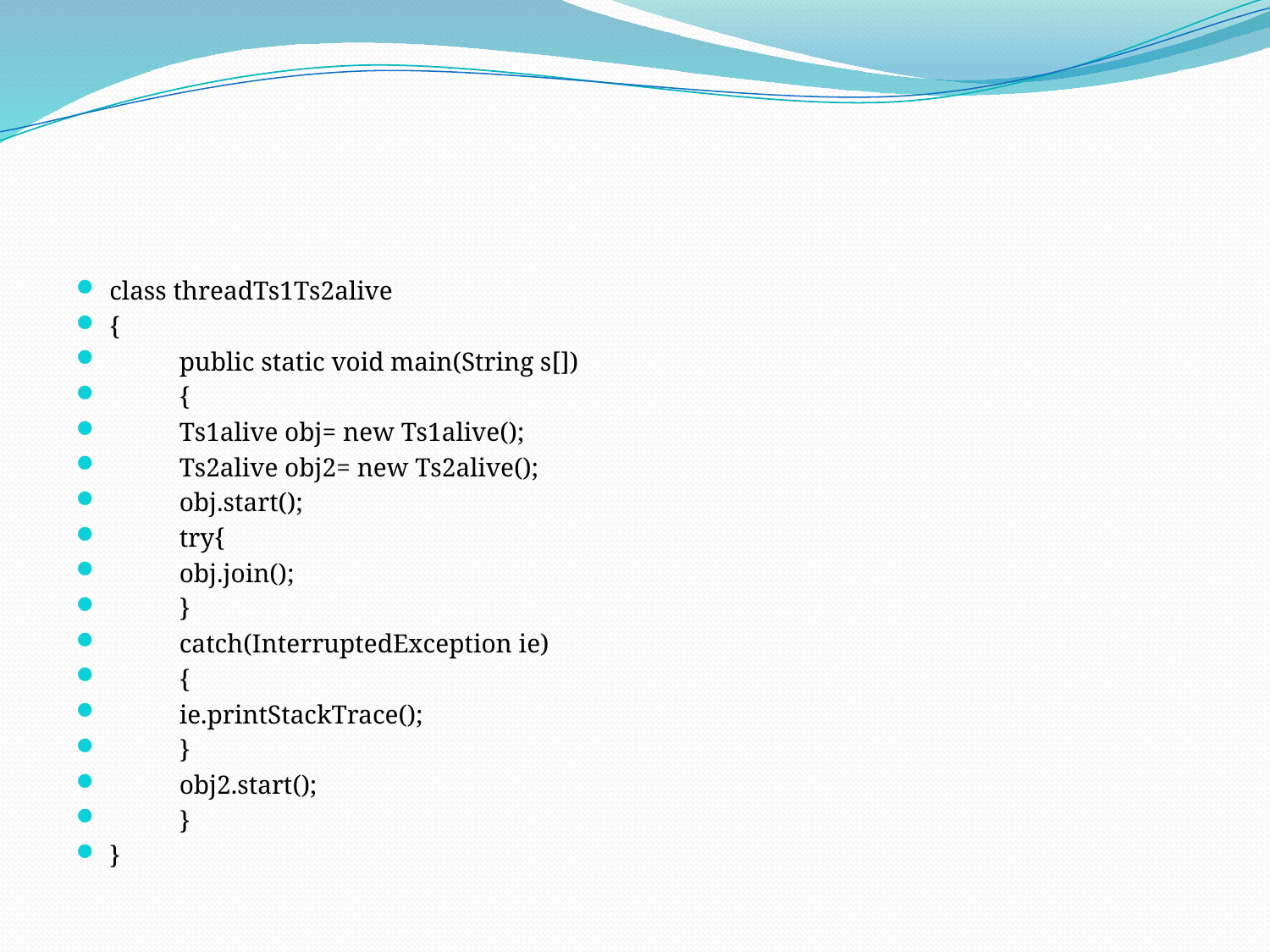

#
class threadTs1Ts2alive
{
	public static void main(String s[])
	{
		Ts1alive obj= new Ts1alive();
		Ts2alive obj2= new Ts2alive();
		obj.start();
		try{
		obj.join();
		}
		catch(InterruptedException ie)
		{
			ie.printStackTrace();
		}
		obj2.start();
	}
}